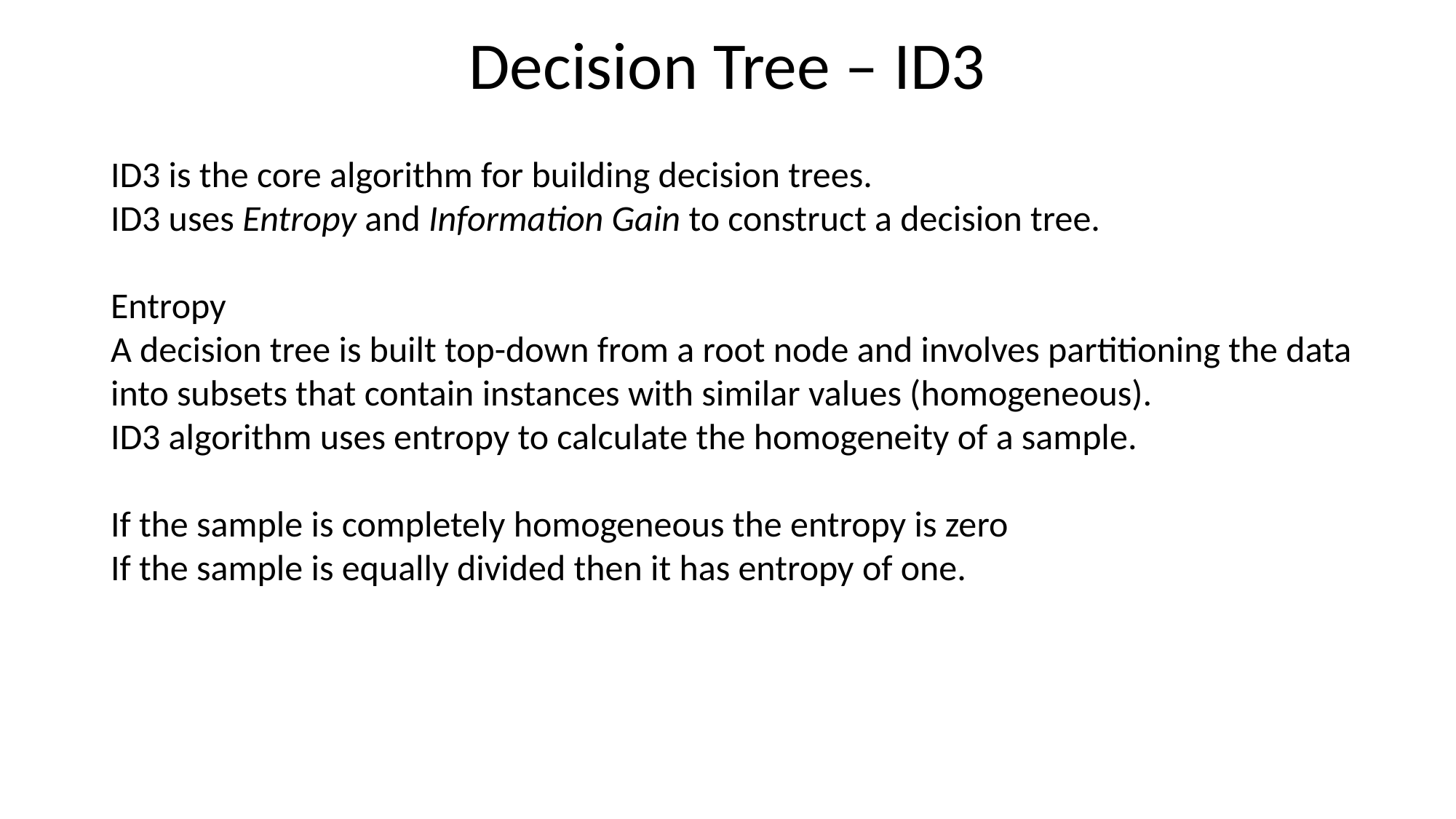

Decision Tree – ID3
ID3 is the core algorithm for building decision trees.
ID3 uses Entropy and Information Gain to construct a decision tree.

Entropy
A decision tree is built top-down from a root node and involves partitioning the data into subsets that contain instances with similar values (homogeneous).
ID3 algorithm uses entropy to calculate the homogeneity of a sample.

If the sample is completely homogeneous the entropy is zero
If the sample is equally divided then it has entropy of one.